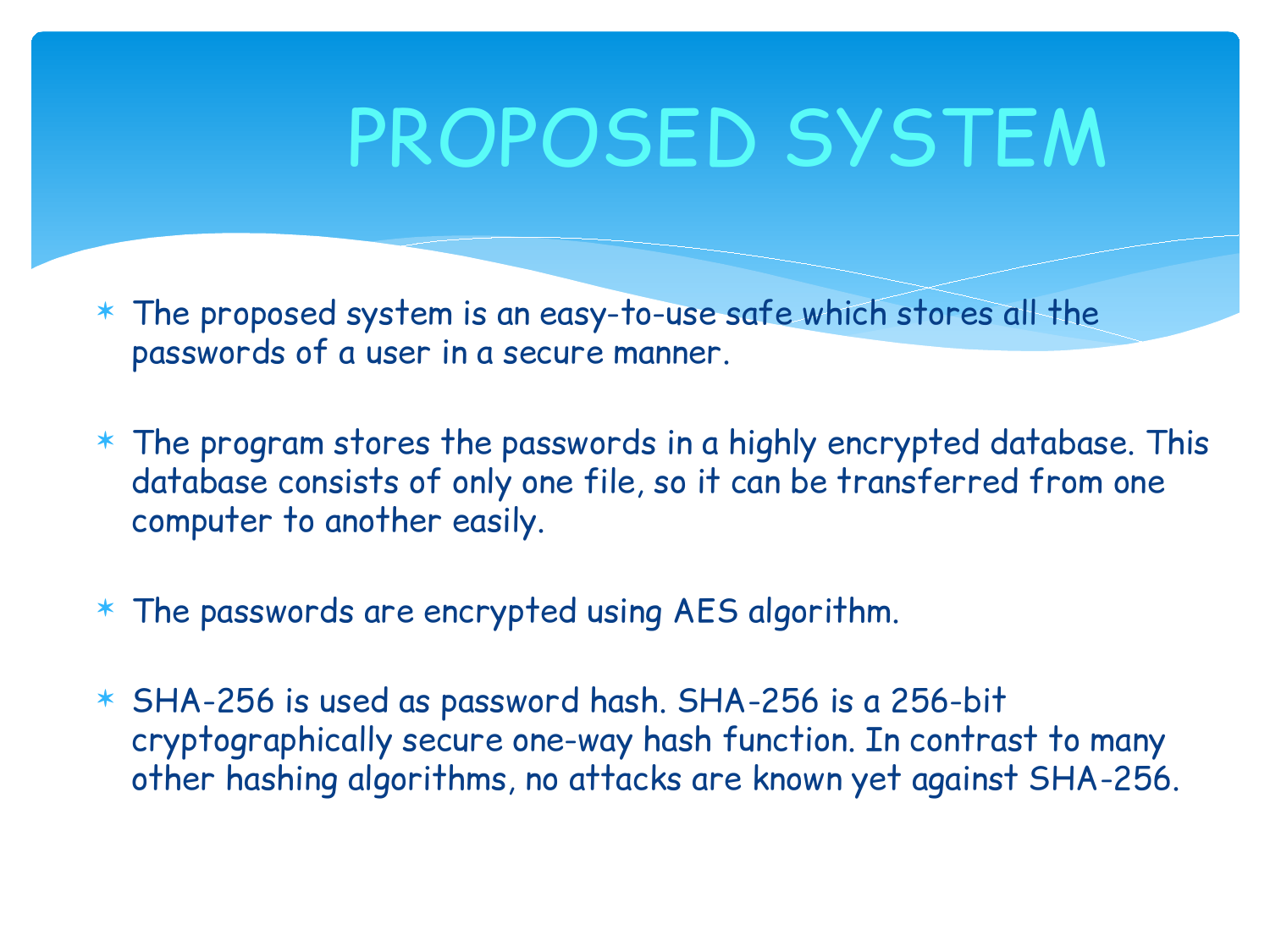

# PROPOSED SYSTEM
The proposed system is an easy-to-use safe which stores all the passwords of a user in a secure manner.

The program stores the passwords in a highly encrypted database. This database consists of only one file, so it can be transferred from one computer to another easily.

The passwords are encrypted using AES algorithm.

SHA-256 is used as password hash. SHA-256 is a 256-bit cryptographically secure one-way hash function. In contrast to many other hashing algorithms, no attacks are known yet against SHA-256.